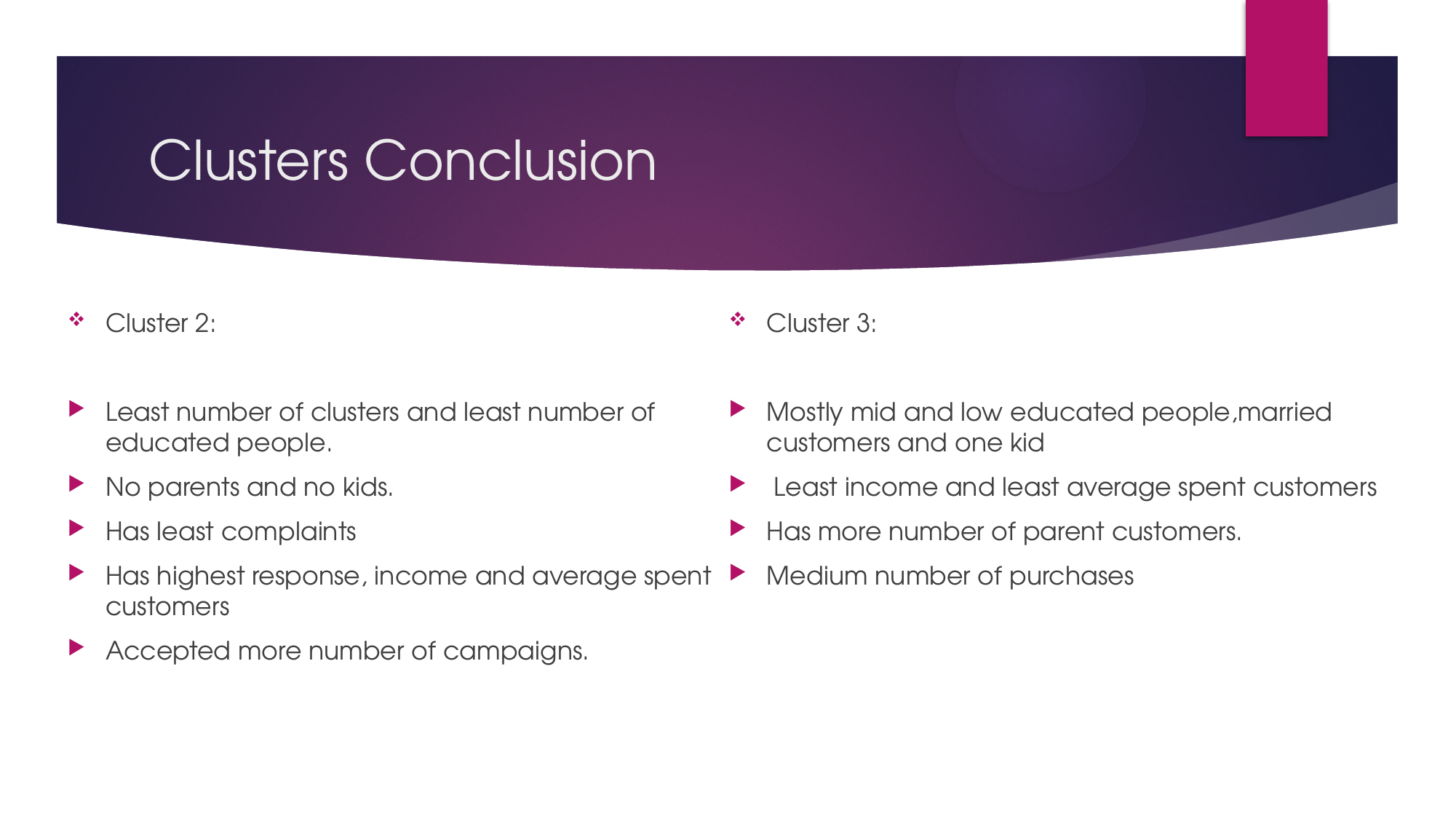

# Clusters Conclusion
Cluster 2:

Least number of clusters and least number of educated people.
No parents and no kids.
Has least complaints
Has highest response, income and average spent customers
Accepted more number of campaigns.

Cluster 3:

Mostly mid and low educated people,married customers and one kid
 Least income and least average spent customers
Has more number of parent customers.
Medium number of purchases